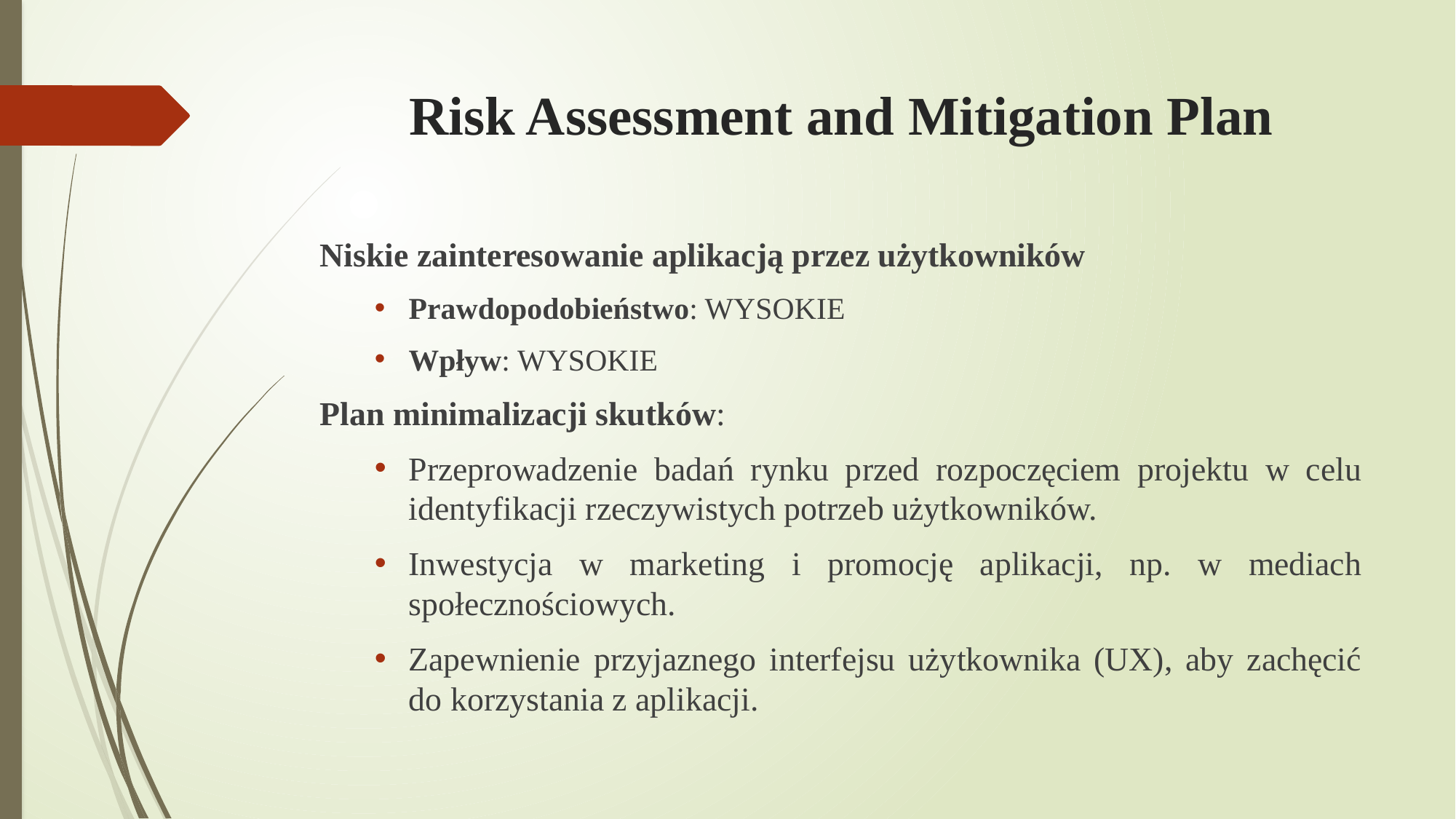

# Risk Assessment and Mitigation Plan

Niskie zainteresowanie aplikacją przez użytkowników
Prawdopodobieństwo: WYSOKIE
Wpływ: WYSOKIE
Plan minimalizacji skutków:
Przeprowadzenie badań rynku przed rozpoczęciem projektu w celu identyfikacji rzeczywistych potrzeb użytkowników.
Inwestycja w marketing i promocję aplikacji, np. w mediach społecznościowych.
Zapewnienie przyjaznego interfejsu użytkownika (UX), aby zachęcić do korzystania z aplikacji.